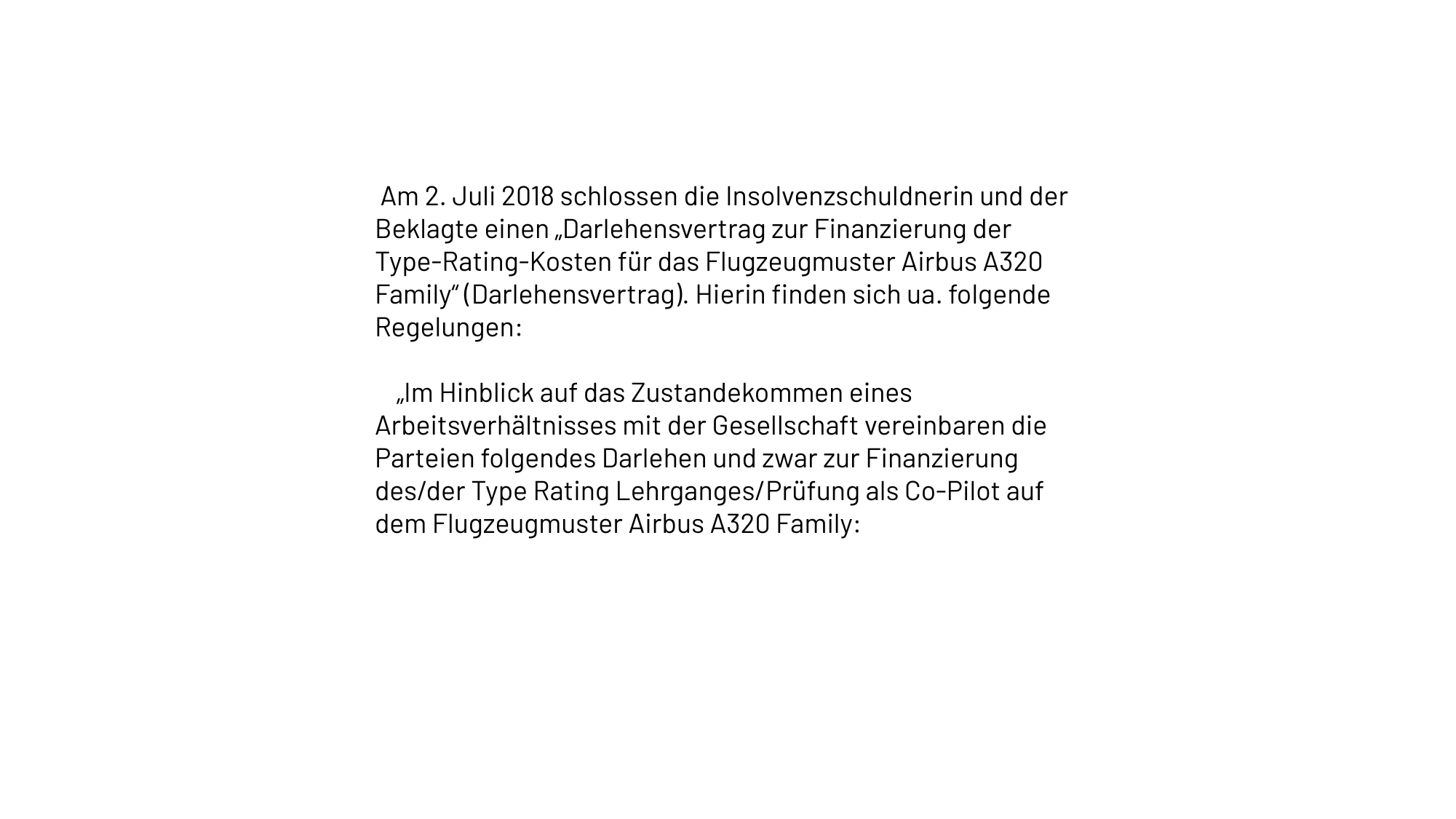

Am 2. Juli 2018 schlossen die Insolvenzschuldnerin und der Beklagte einen „Darlehensvertrag zur Finanzierung der Type-Rating-Kosten für das Flugzeugmuster Airbus A320 Family“ (Darlehensvertrag). Hierin finden sich ua. folgende Regelungen:

    „Im Hinblick auf das Zustandekommen eines Arbeitsverhältnisses mit der Gesellschaft vereinbaren die Parteien folgendes Darlehen und zwar zur Finanzierung des/der Type Rating Lehrganges/Prüfung als Co-Pilot auf dem Flugzeugmuster Airbus A320 Family: